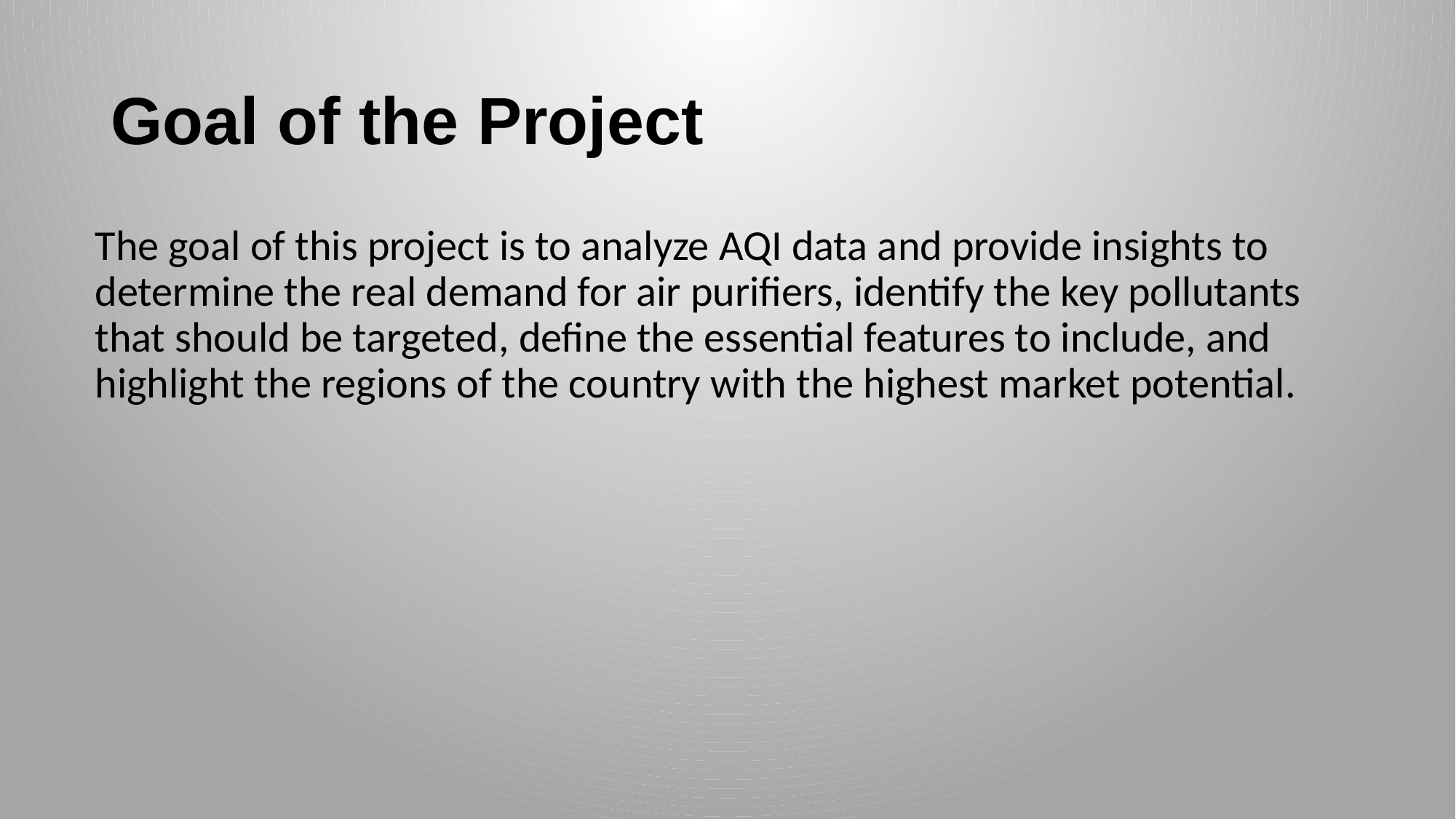

# Goal of the Project
The goal of this project is to analyze AQI data and provide insights to determine the real demand for air purifiers, identify the key pollutants that should be targeted, define the essential features to include, and highlight the regions of the country with the highest market potential.